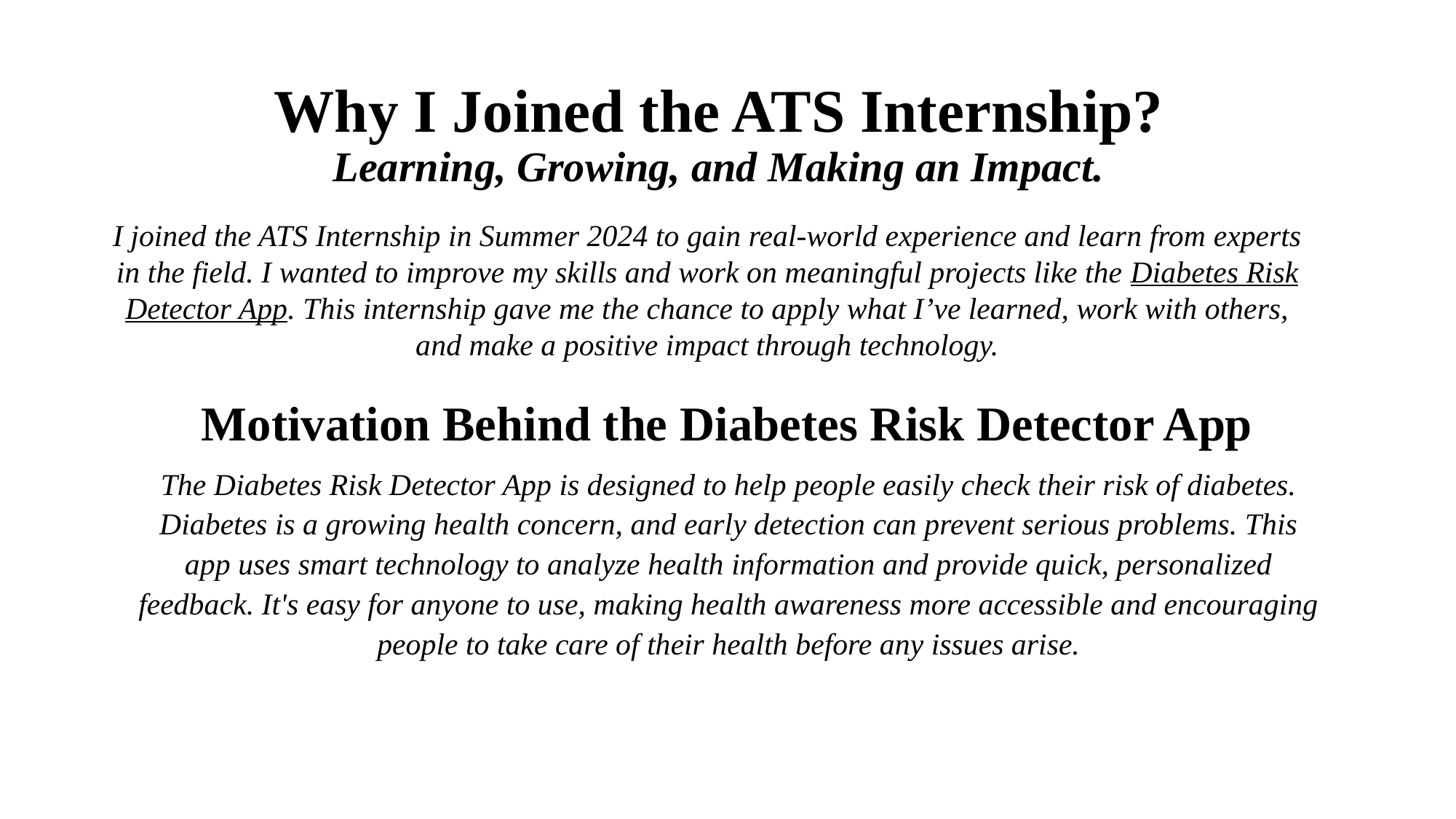

# Why I Joined the ATS Internship? Learning, Growing, and Making an Impact.
I joined the ATS Internship in Summer 2024 to gain real-world experience and learn from experts in the field. I wanted to improve my skills and work on meaningful projects like the Diabetes Risk Detector App. This internship gave me the chance to apply what I’ve learned, work with others, and make a positive impact through technology.
Motivation Behind the Diabetes Risk Detector App
The Diabetes Risk Detector App is designed to help people easily check their risk of diabetes. Diabetes is a growing health concern, and early detection can prevent serious problems. This app uses smart technology to analyze health information and provide quick, personalized feedback. It's easy for anyone to use, making health awareness more accessible and encouraging people to take care of their health before any issues arise.